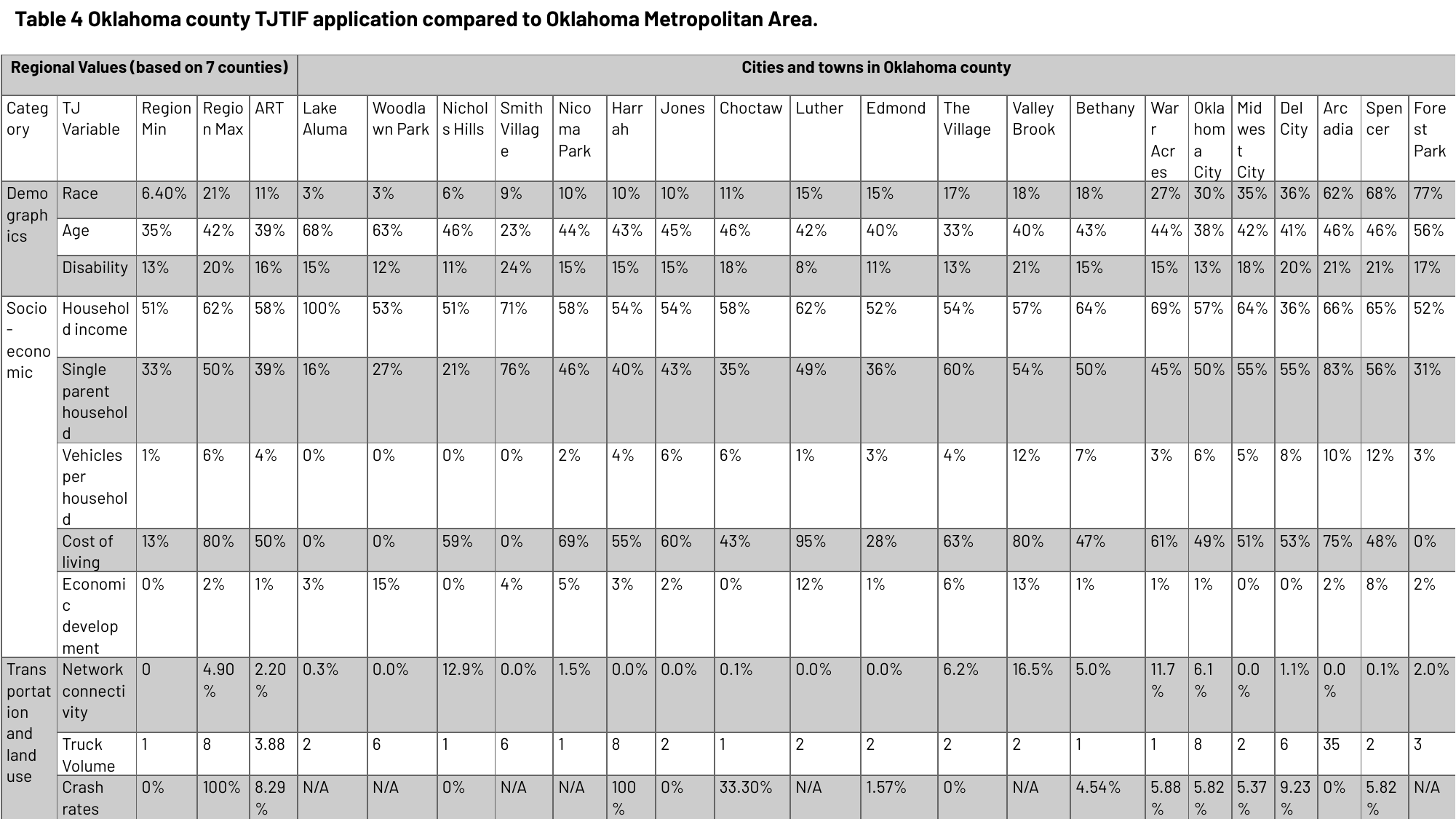

Table 4 Oklahoma county TJTIF application compared to Oklahoma Metropolitan Area.
| Regional Values (based on 7 counties) |  |  |  |  | Cities and towns in Oklahoma county |  |  |  |  |  |  |  |  |  |  |  |  |  |  |  |  |  |  |  |
| --- | --- | --- | --- | --- | --- | --- | --- | --- | --- | --- | --- | --- | --- | --- | --- | --- | --- | --- | --- | --- | --- | --- | --- | --- |
| Category | TJ Variable | Region Min | Region Max | ART | Lake Aluma | Woodlawn Park | Nichols Hills | Smith Village | Nicoma Park | Harrah | Jones | Choctaw | Luther | Edmond | The Village | Valley Brook | Bethany | Warr Acres | Oklahoma City | Midwest City | Del City | Arcadia | Spencer | Forest Park |
| Demographics | Race | 6.40% | 21% | 11% | 3% | 3% | 6% | 9% | 10% | 10% | 10% | 11% | 15% | 15% | 17% | 18% | 18% | 27% | 30% | 35% | 36% | 62% | 68% | 77% |
|  | Age | 35% | 42% | 39% | 68% | 63% | 46% | 23% | 44% | 43% | 45% | 46% | 42% | 40% | 33% | 40% | 43% | 44% | 38% | 42% | 41% | 46% | 46% | 56% |
|  | Disability | 13% | 20% | 16% | 15% | 12% | 11% | 24% | 15% | 15% | 15% | 18% | 8% | 11% | 13% | 21% | 15% | 15% | 13% | 18% | 20% | 21% | 21% | 17% |
| Socio-economic | Household income | 51% | 62% | 58% | 100% | 53% | 51% | 71% | 58% | 54% | 54% | 58% | 62% | 52% | 54% | 57% | 64% | 69% | 57% | 64% | 36% | 66% | 65% | 52% |
|  | Single parent household | 33% | 50% | 39% | 16% | 27% | 21% | 76% | 46% | 40% | 43% | 35% | 49% | 36% | 60% | 54% | 50% | 45% | 50% | 55% | 55% | 83% | 56% | 31% |
|  | Vehicles per household | 1% | 6% | 4% | 0% | 0% | 0% | 0% | 2% | 4% | 6% | 6% | 1% | 3% | 4% | 12% | 7% | 3% | 6% | 5% | 8% | 10% | 12% | 3% |
|  | Cost of living | 13% | 80% | 50% | 0% | 0% | 59% | 0% | 69% | 55% | 60% | 43% | 95% | 28% | 63% | 80% | 47% | 61% | 49% | 51% | 53% | 75% | 48% | 0% |
|  | Economic development | 0% | 2% | 1% | 3% | 15% | 0% | 4% | 5% | 3% | 2% | 0% | 12% | 1% | 6% | 13% | 1% | 1% | 1% | 0% | 0% | 2% | 8% | 2% |
| Transportation and land use | Network connectivity | 0 | 4.90% | 2.20% | 0.3% | 0.0% | 12.9% | 0.0% | 1.5% | 0.0% | 0.0% | 0.1% | 0.0% | 0.0% | 6.2% | 16.5% | 5.0% | 11.7% | 6.1% | 0.0% | 1.1% | 0.0% | 0.1% | 2.0% |
|  | Truck Volume | 1 | 8 | 3.88 | 2 | 6 | 1 | 6 | 1 | 8 | 2 | 1 | 2 | 2 | 2 | 2 | 1 | 1 | 8 | 2 | 6 | 35 | 2 | 3 |
|  | Crash rates | 0% | 100% | 8.29% | N/A | N/A | 0% | N/A | N/A | 100% | 0% | 33.30% | N/A | 1.57% | 0% | N/A | 4.54% | 5.88% | 5.82% | 5.37% | 9.23% | 0% | 5.82% | N/A |